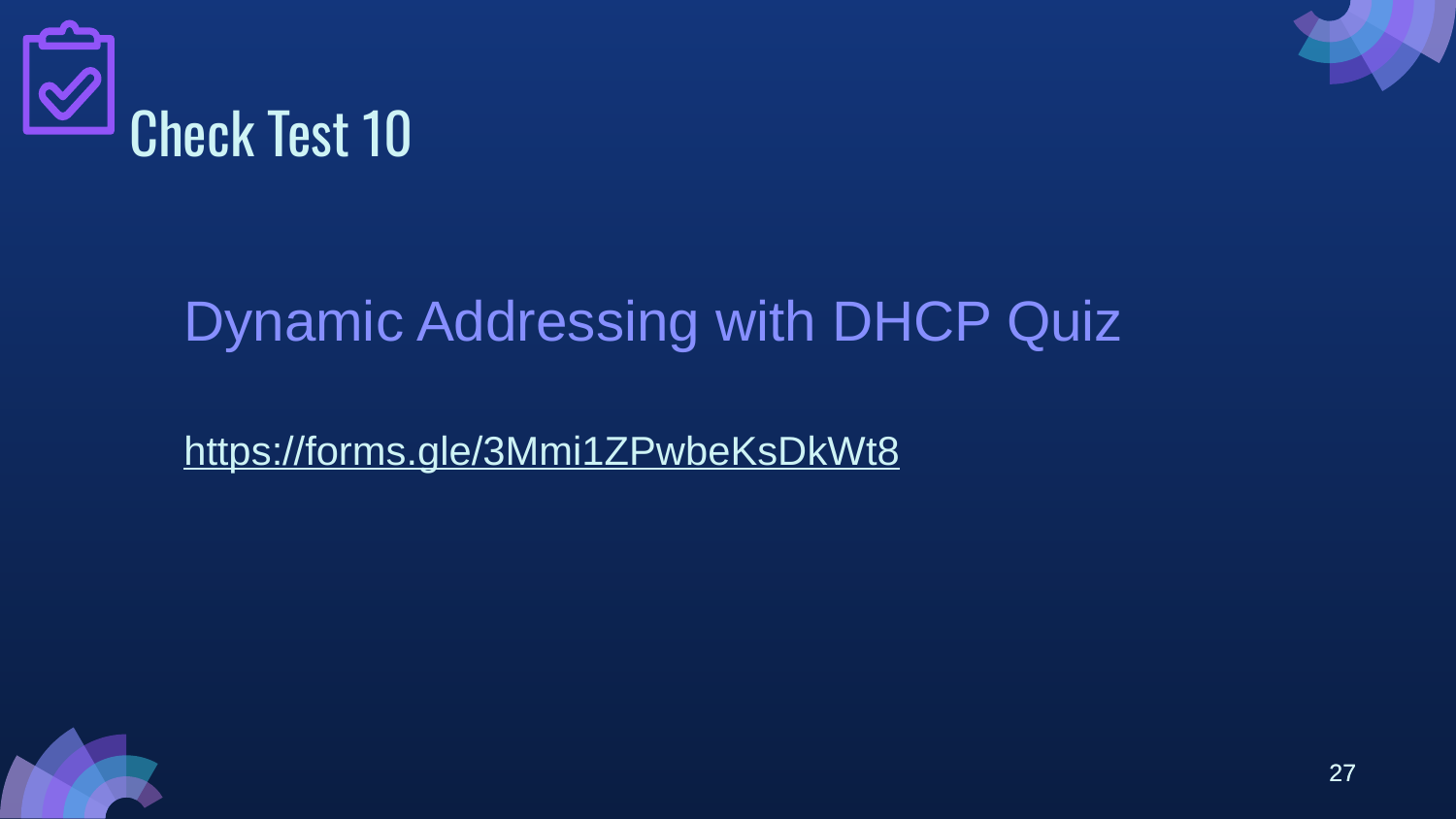

# Check Test 10
Dynamic Addressing with DHCP Quiz

https://forms.gle/3Mmi1ZPwbeKsDkWt8